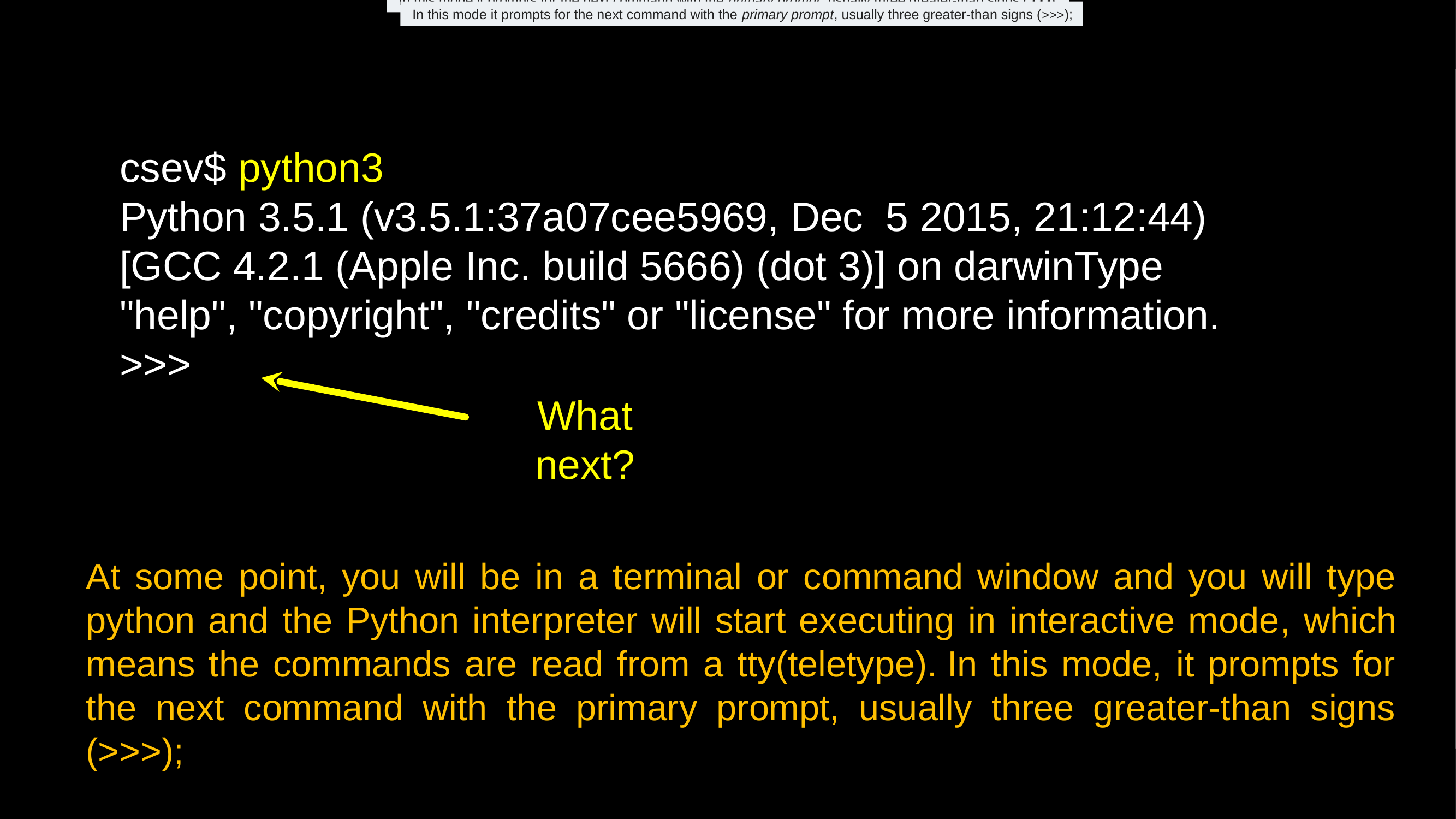

In this mode it prompts for the next command with the primary prompt, usually three greater-than signs (>>>);
 In this mode it prompts for the next command with the primary prompt, usually three greater-than signs (>>>);
csev$ python3
Python 3.5.1 (v3.5.1:37a07cee5969, Dec  5 2015, 21:12:44) [GCC 4.2.1 (Apple Inc. build 5666) (dot 3)] on darwinType "help", "copyright", "credits" or "license" for more information.
>>>
What next?
At some point, you will be in a terminal or command window and you will type python and the Python interpreter will start executing in interactive mode, which means the commands are read from a tty(teletype). In this mode, it prompts for the next command with the primary prompt, usually three greater-than signs (>>>);